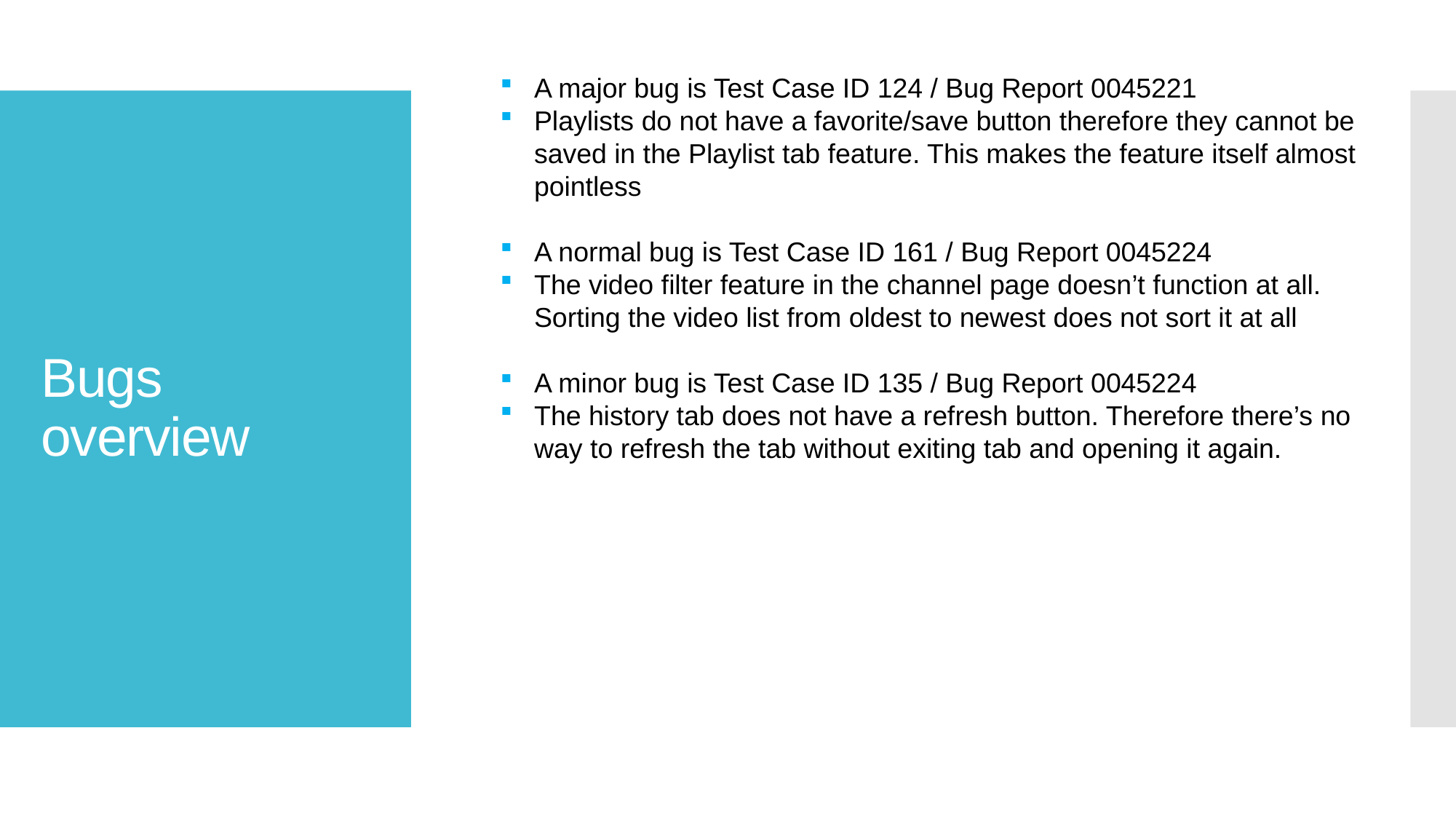

A major bug is Test Case ID 124 / Bug Report 0045221
Playlists do not have a favorite/save button therefore they cannot be saved in the Playlist tab feature. This makes the feature itself almost pointless

A normal bug is Test Case ID 161 / Bug Report 0045224
The video filter feature in the channel page doesn’t function at all. Sorting the video list from oldest to newest does not sort it at all

A minor bug is Test Case ID 135 / Bug Report 0045224
The history tab does not have a refresh button. Therefore there’s no way to refresh the tab without exiting tab and opening it again.
# Bugs overview